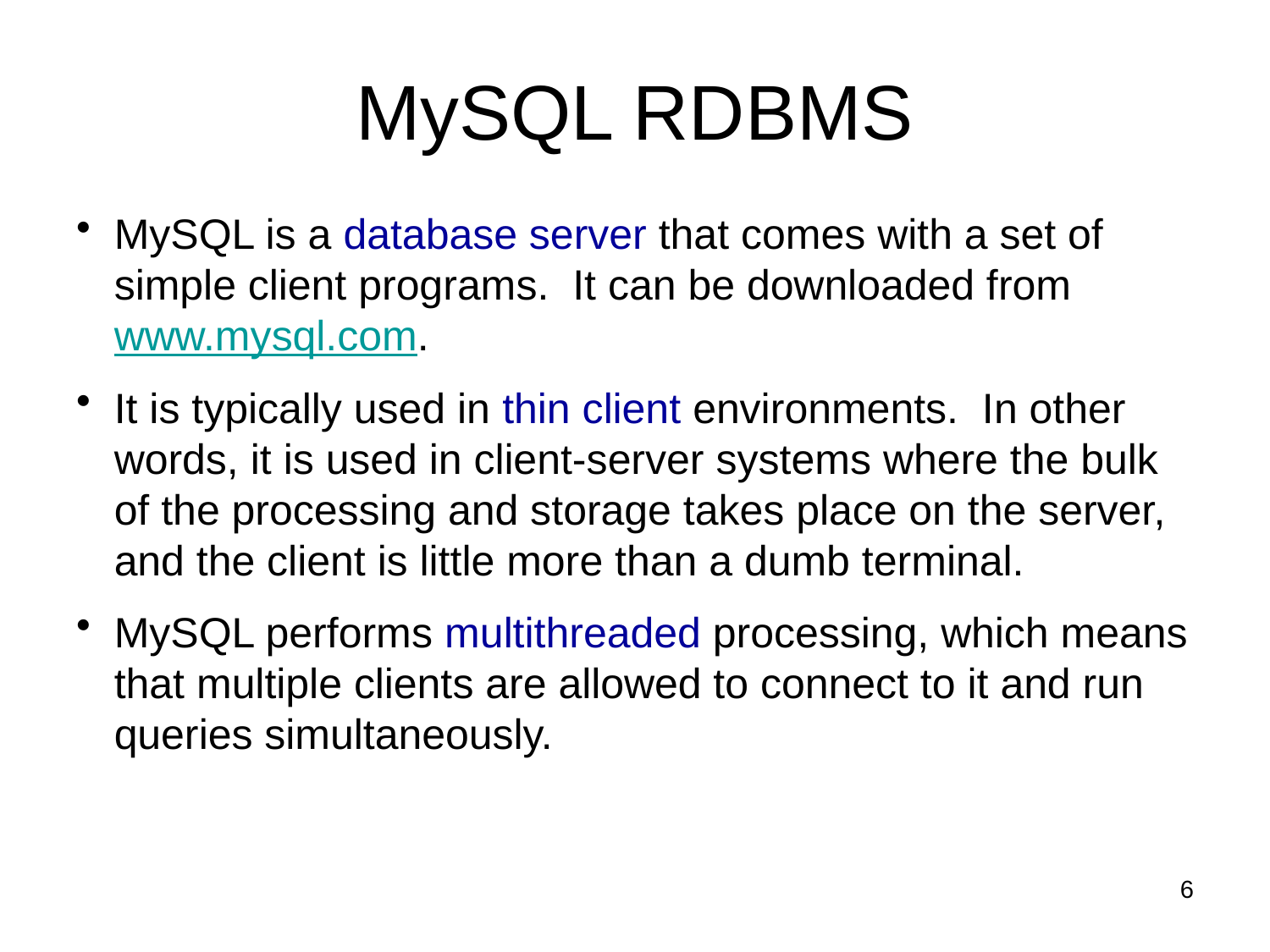

# MySQL RDBMS
MySQL is a database server that comes with a set of simple client programs.  It can be downloaded from www.mysql.com.
It is typically used in thin client environments.  In other words, it is used in client-server systems where the bulk of the processing and storage takes place on the server, and the client is little more than a dumb terminal.
MySQL performs multithreaded processing, which means that multiple clients are allowed to connect to it and run queries simultaneously.
6